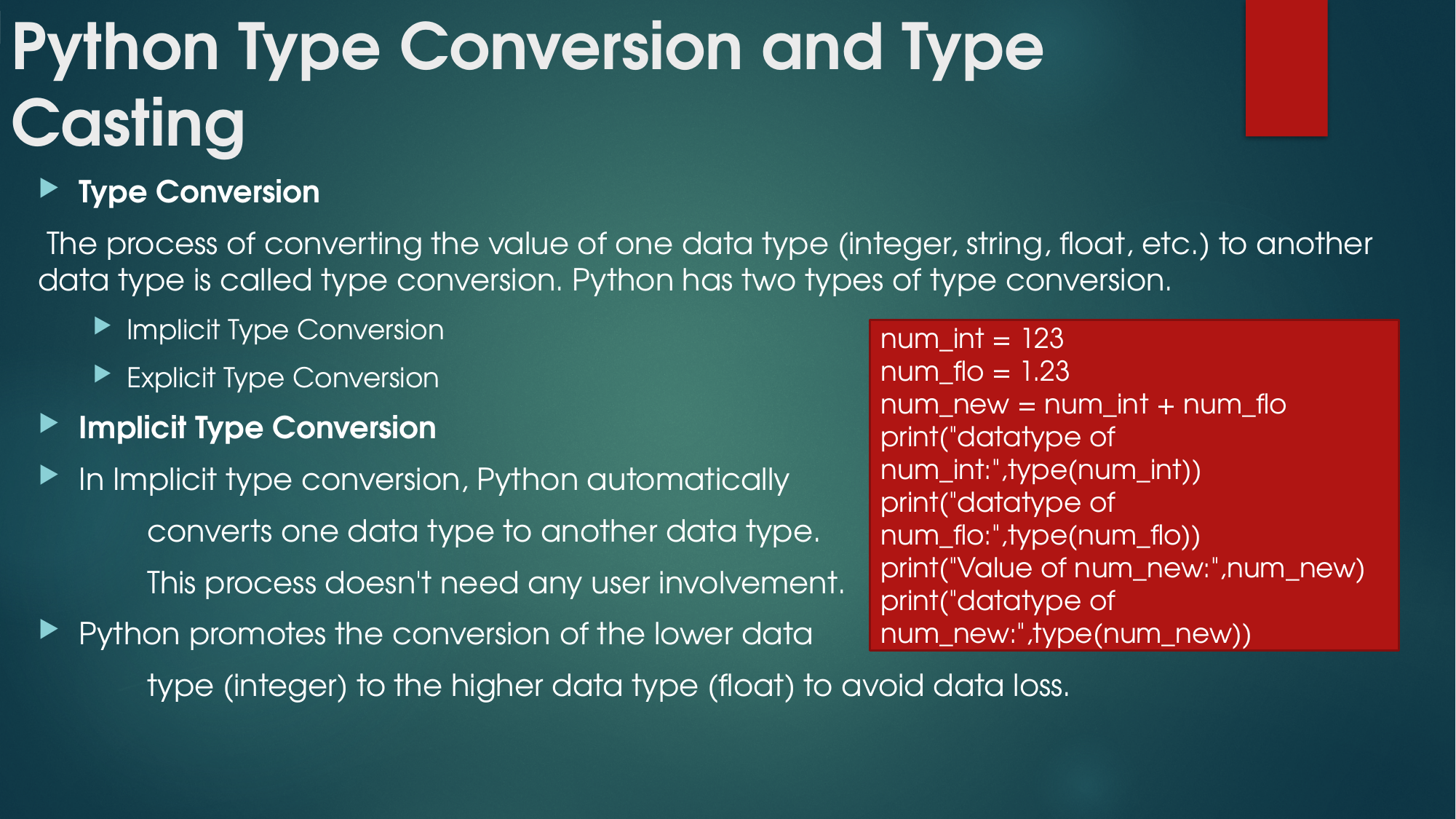

# Python Type Conversion and Type Casting

Type Conversion
 The process of converting the value of one data type (integer, string, float, etc.) to another data type is called type conversion. Python has two types of type conversion.
Implicit Type Conversion
Explicit Type Conversion
Implicit Type Conversion
In Implicit type conversion, Python automatically
	converts one data type to another data type.
	This process doesn't need any user involvement.
Python promotes the conversion of the lower data
	type (integer) to the higher data type (float) to avoid data loss.

num_int = 123
num_flo = 1.23
num_new = num_int + num_flo print("datatype of num_int:",type(num_int)) print("datatype of num_flo:",type(num_flo))
print("Value of num_new:",num_new) print("datatype of num_new:",type(num_new))